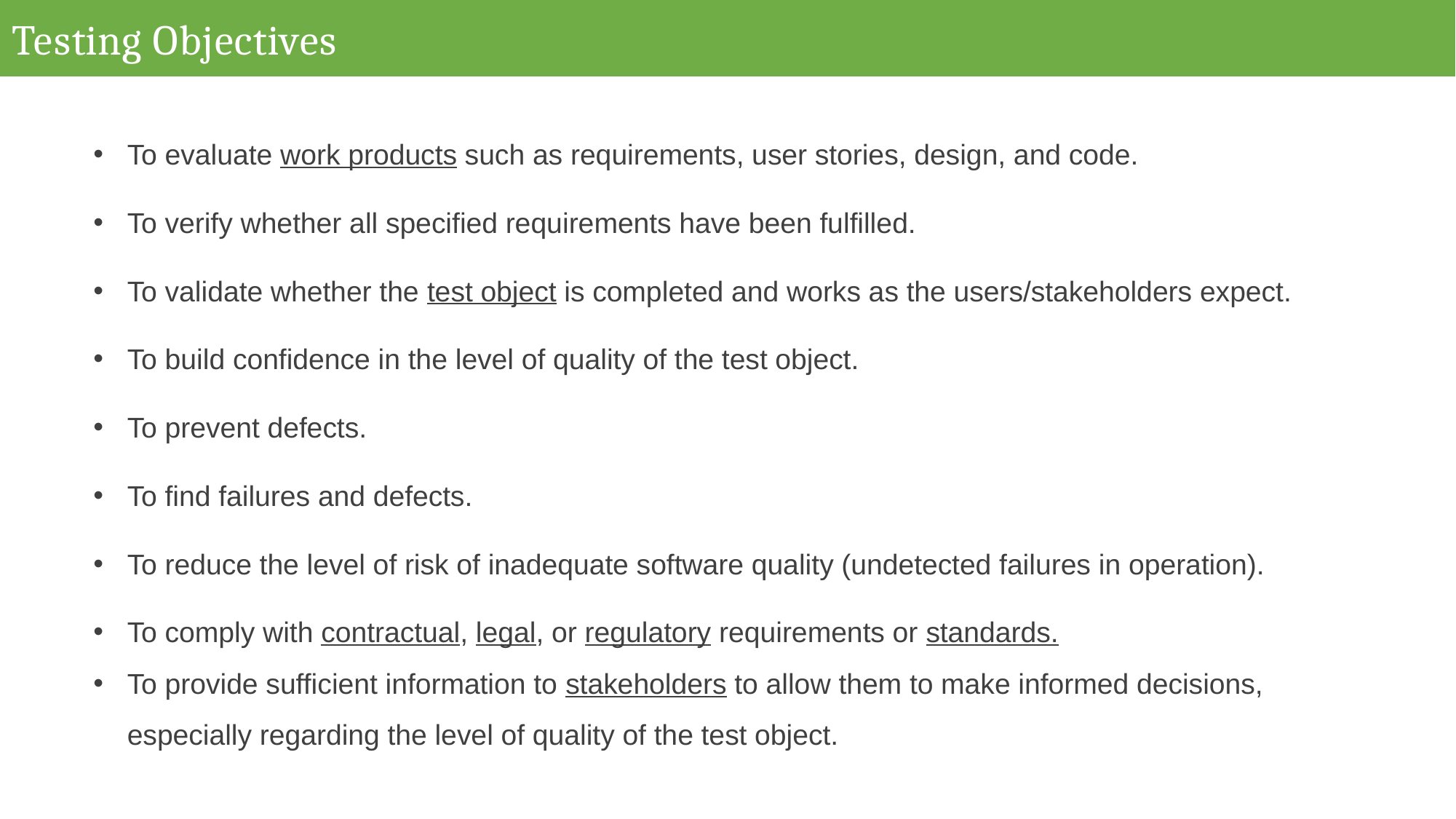

# Testing Objectives
To evaluate work products such as requirements, user stories, design, and code.
To verify whether all specified requirements have been fulfilled.
To validate whether the test object is completed and works as the users/stakeholders expect.
To build confidence in the level of quality of the test object.
To prevent defects.
To find failures and defects.
To reduce the level of risk of inadequate software quality (undetected failures in operation).
To comply with contractual, legal, or regulatory requirements or standards.
To provide sufficient information to stakeholders to allow them to make informed decisions, especially regarding the level of quality of the test object.